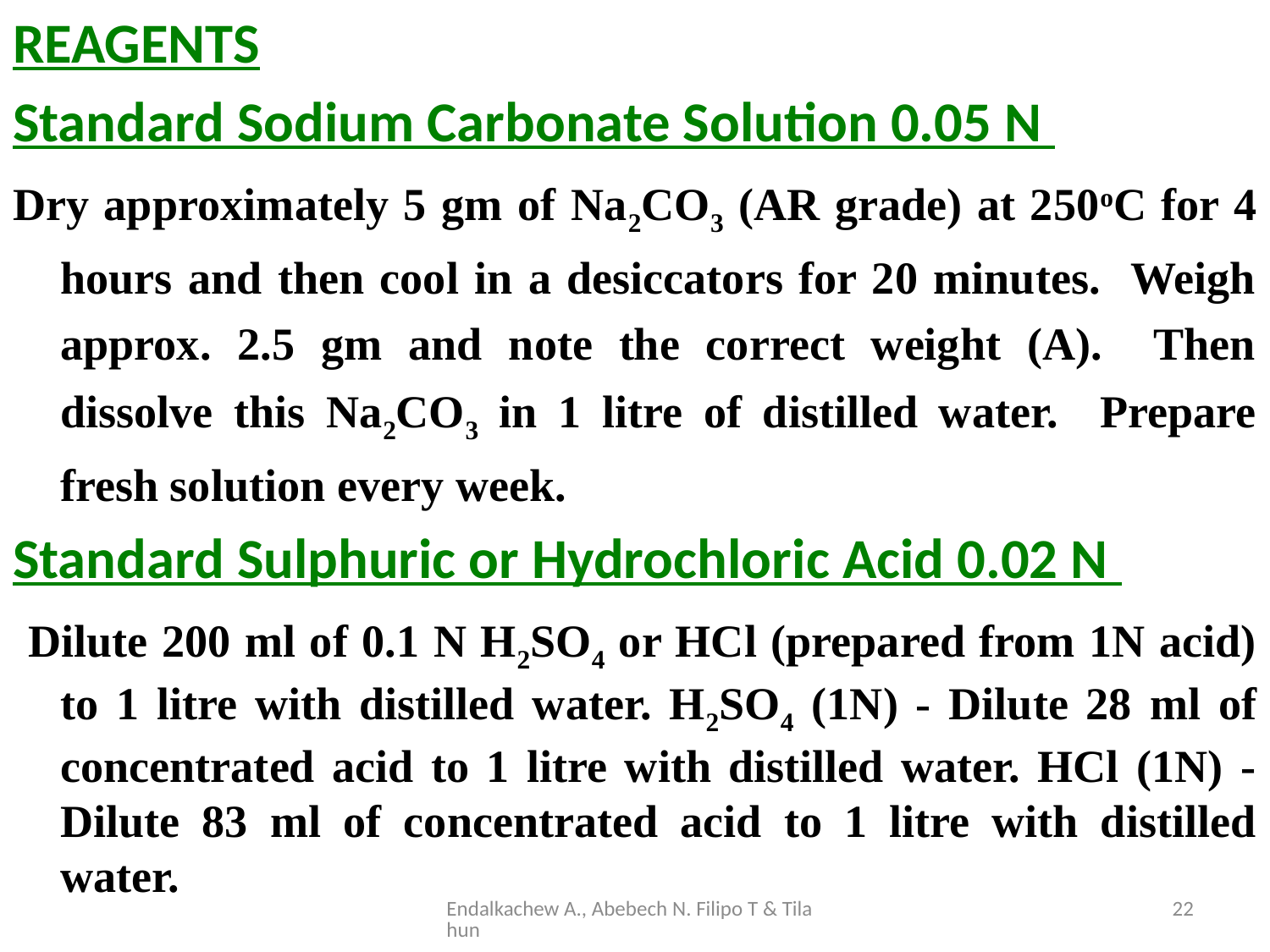

REAGENTS
Standard Sodium Carbonate Solution 0.05 N
Dry approximately 5 gm of Na2CO3 (AR grade) at 250oC for 4 hours and then cool in a desiccators for 20 minutes.  Weigh approx. 2.5 gm and note the correct weight (A).  Then dissolve this Na2CO3 in 1 litre of distilled water.  Prepare fresh solution every week.
Standard Sulphuric or Hydrochloric Acid 0.02 N
 Dilute 200 ml of 0.1 N H2SO4 or HCl (prepared from 1N acid) to 1 litre with distilled water. H2SO4 (1N) - Dilute 28 ml of concentrated acid to 1 litre with distilled water. HCl (1N) - Dilute 83 ml of concentrated acid to 1 litre with distilled water.
Endalkachew A., Abebech N. Filipo T & Tilahun
22